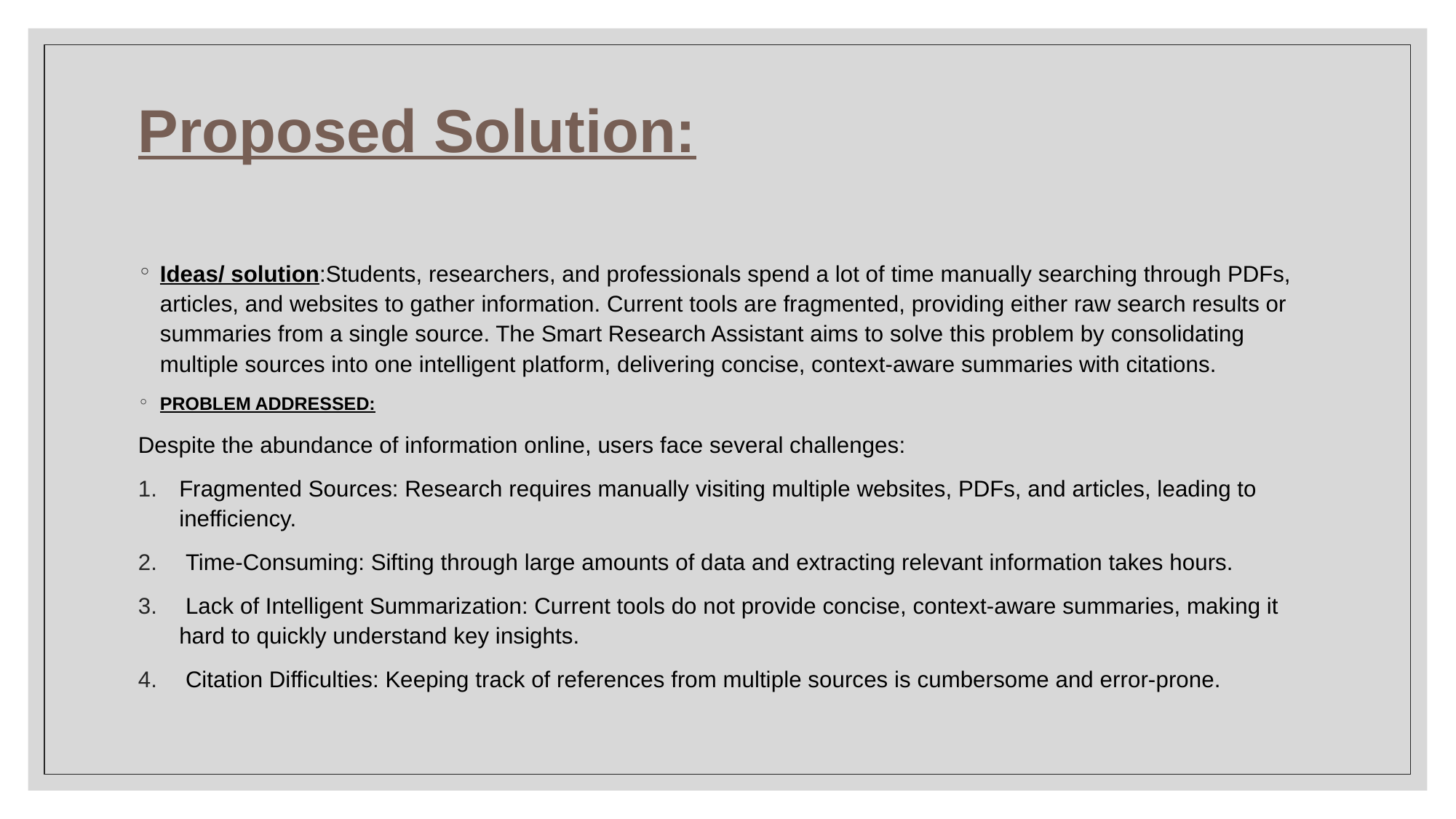

# Proposed Solution:
Ideas/ solution:Students, researchers, and professionals spend a lot of time manually searching through PDFs, articles, and websites to gather information. Current tools are fragmented, providing either raw search results or summaries from a single source. The Smart Research Assistant aims to solve this problem by consolidating multiple sources into one intelligent platform, delivering concise, context-aware summaries with citations.
PROBLEM ADDRESSED:
Despite the abundance of information online, users face several challenges:
Fragmented Sources: Research requires manually visiting multiple websites, PDFs, and articles, leading to inefficiency.
 Time-Consuming: Sifting through large amounts of data and extracting relevant information takes hours.
 Lack of Intelligent Summarization: Current tools do not provide concise, context-aware summaries, making it hard to quickly understand key insights.
 Citation Difficulties: Keeping track of references from multiple sources is cumbersome and error-prone.